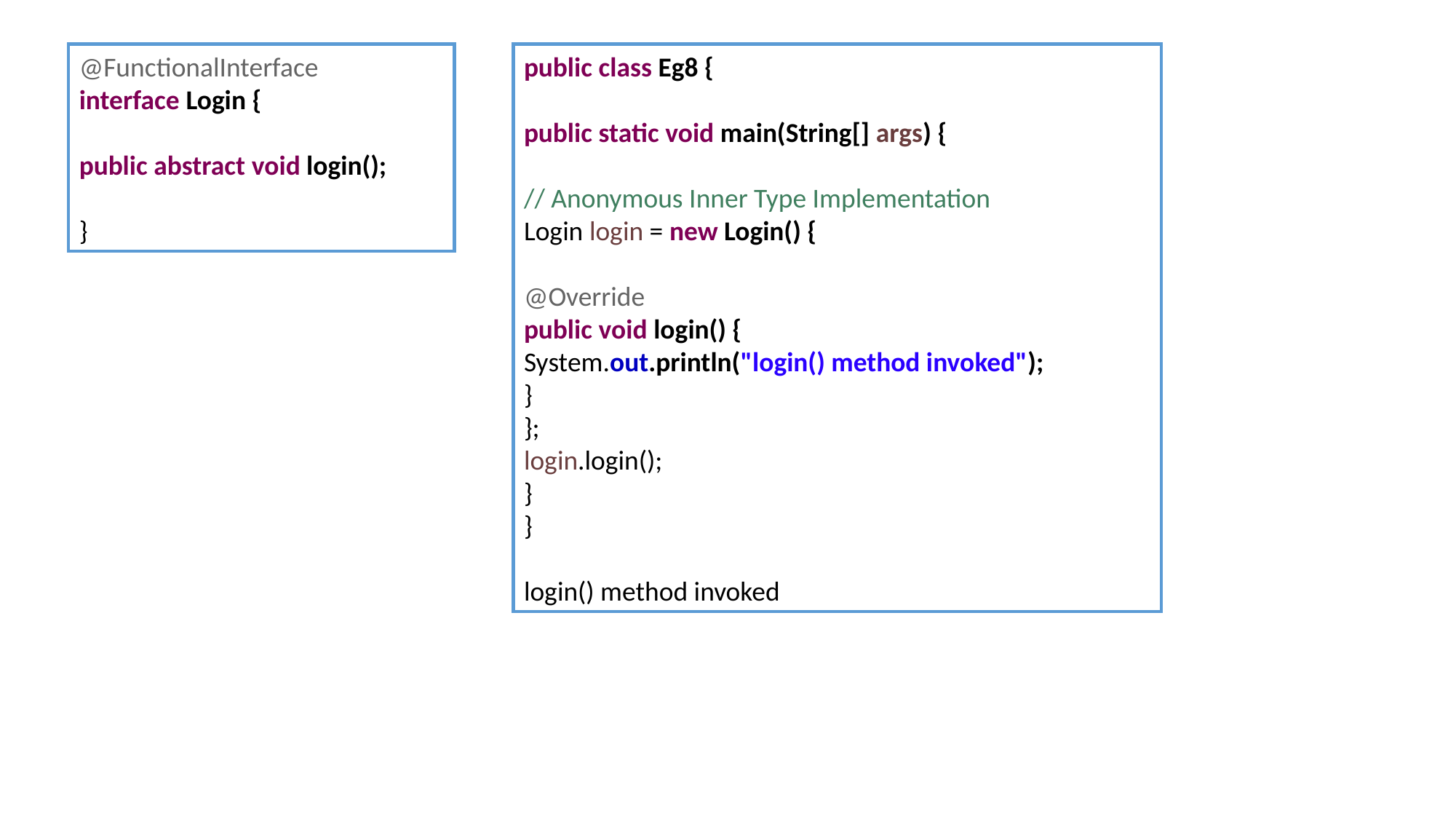

@FunctionalInterface
interface Login {

public abstract void login();

}
public class Eg8 {

public static void main(String[] args) {

// Anonymous Inner Type Implementation
Login login = new Login() {

@Override
public void login() {
System.out.println("login() method invoked");
}
};
login.login();
}
}

login() method invoked